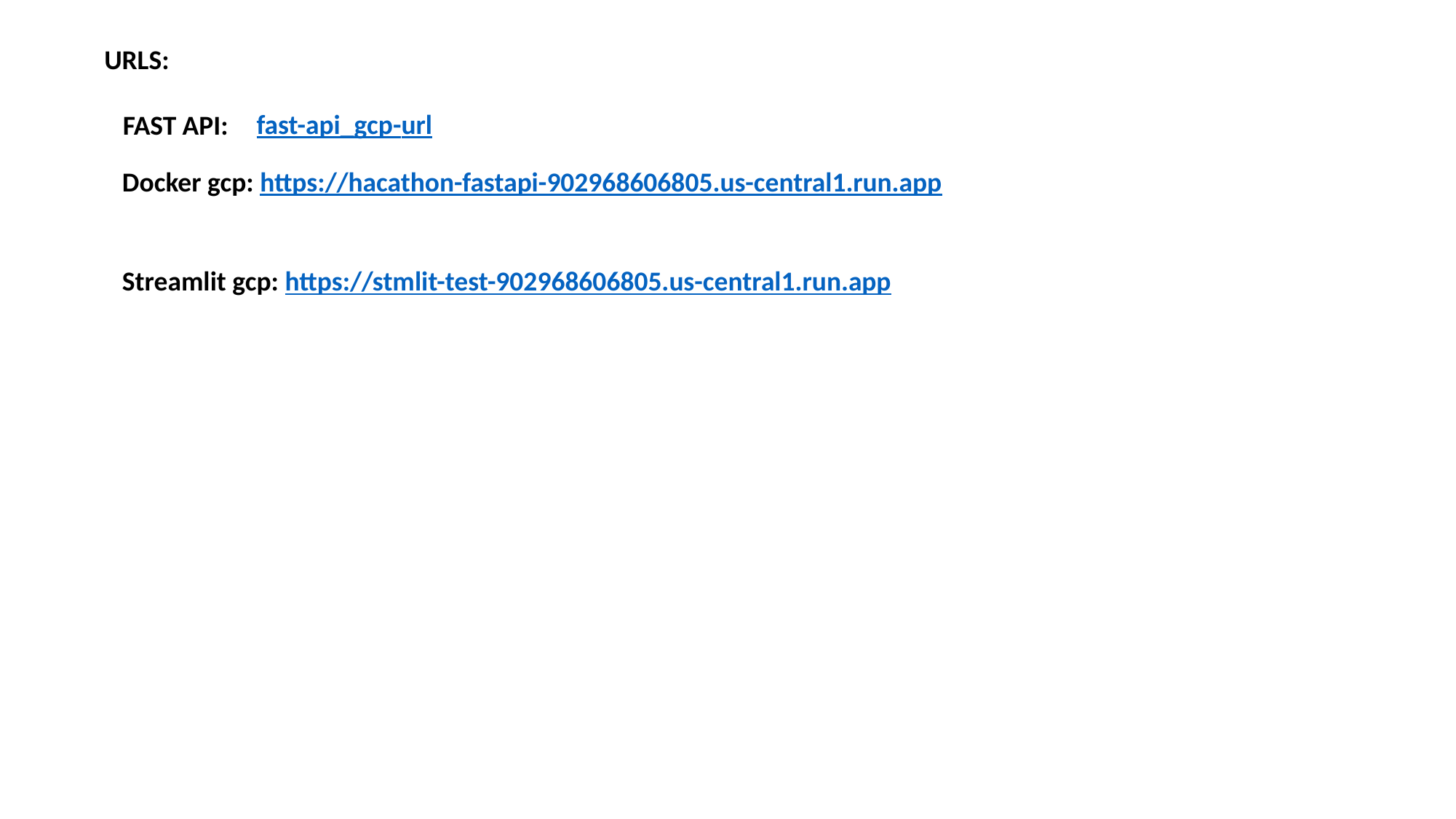

URLS:

   FAST API:
fast-api_gcp-url
Docker gcp: https://hacathon-fastapi-902968606805.us-central1.run.app
Streamlit gcp: https://stmlit-test-902968606805.us-central1.run.app